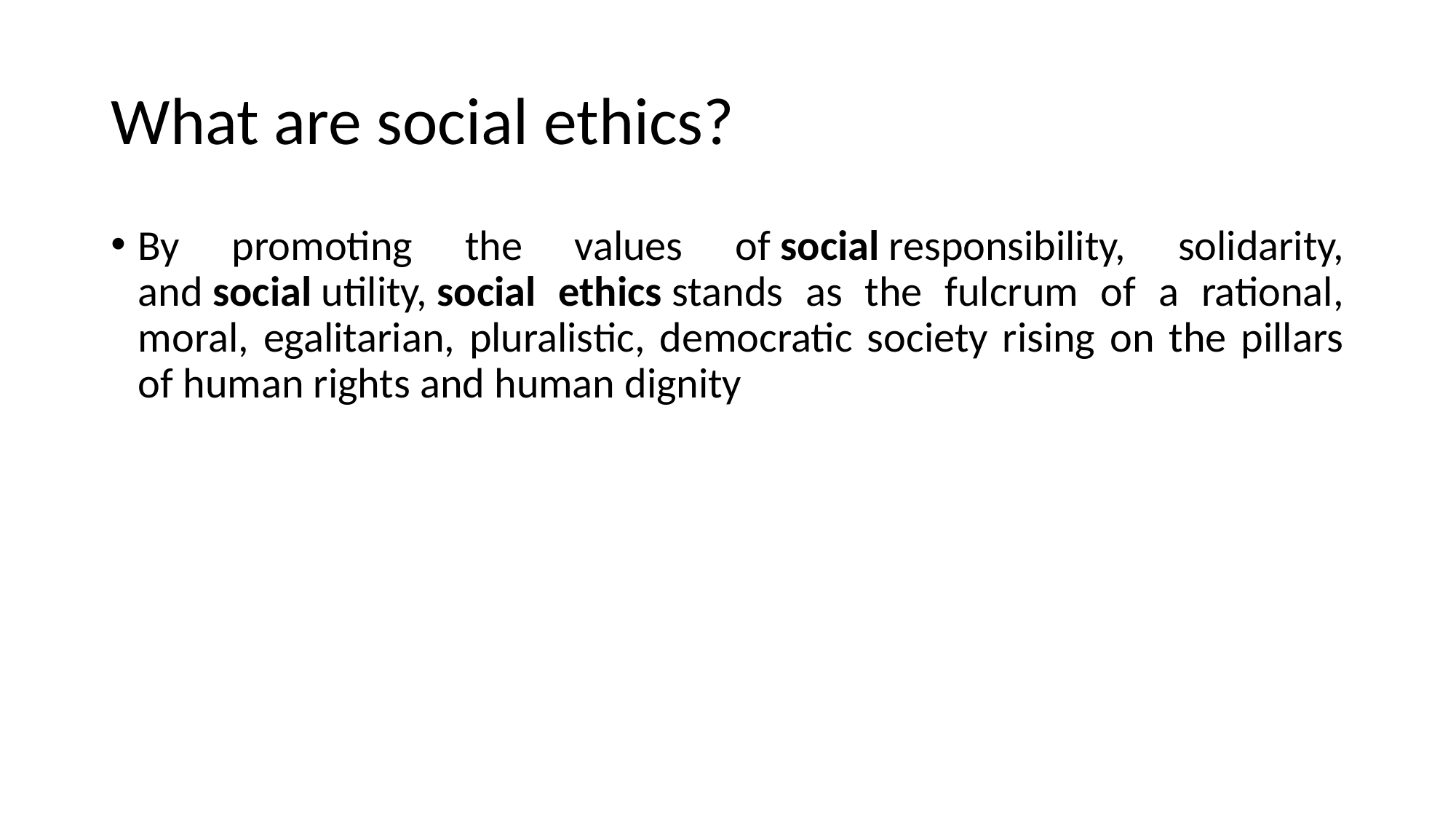

# What are social ethics?
By promoting the values of social responsibility, solidarity, and social utility, social ethics stands as the fulcrum of a rational, moral, egalitarian, pluralistic, democratic society rising on the pillars of human rights and human dignity